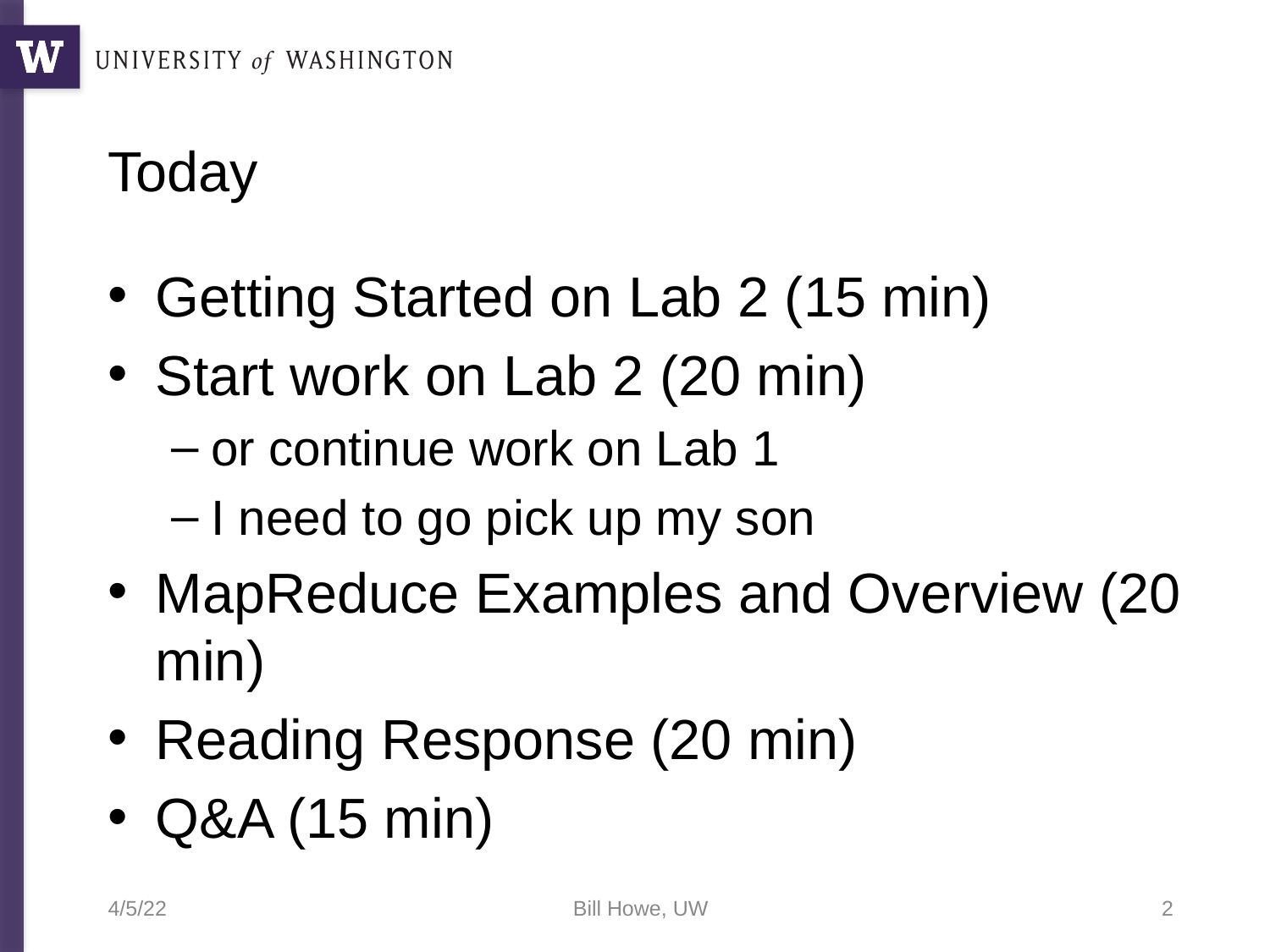

# Today
Getting Started on Lab 2 (15 min)
Start work on Lab 2 (20 min)
or continue work on Lab 1
I need to go pick up my son
MapReduce Examples and Overview (20 min)
Reading Response (20 min)
Q&A (15 min)
4/5/22
Bill Howe, UW
2